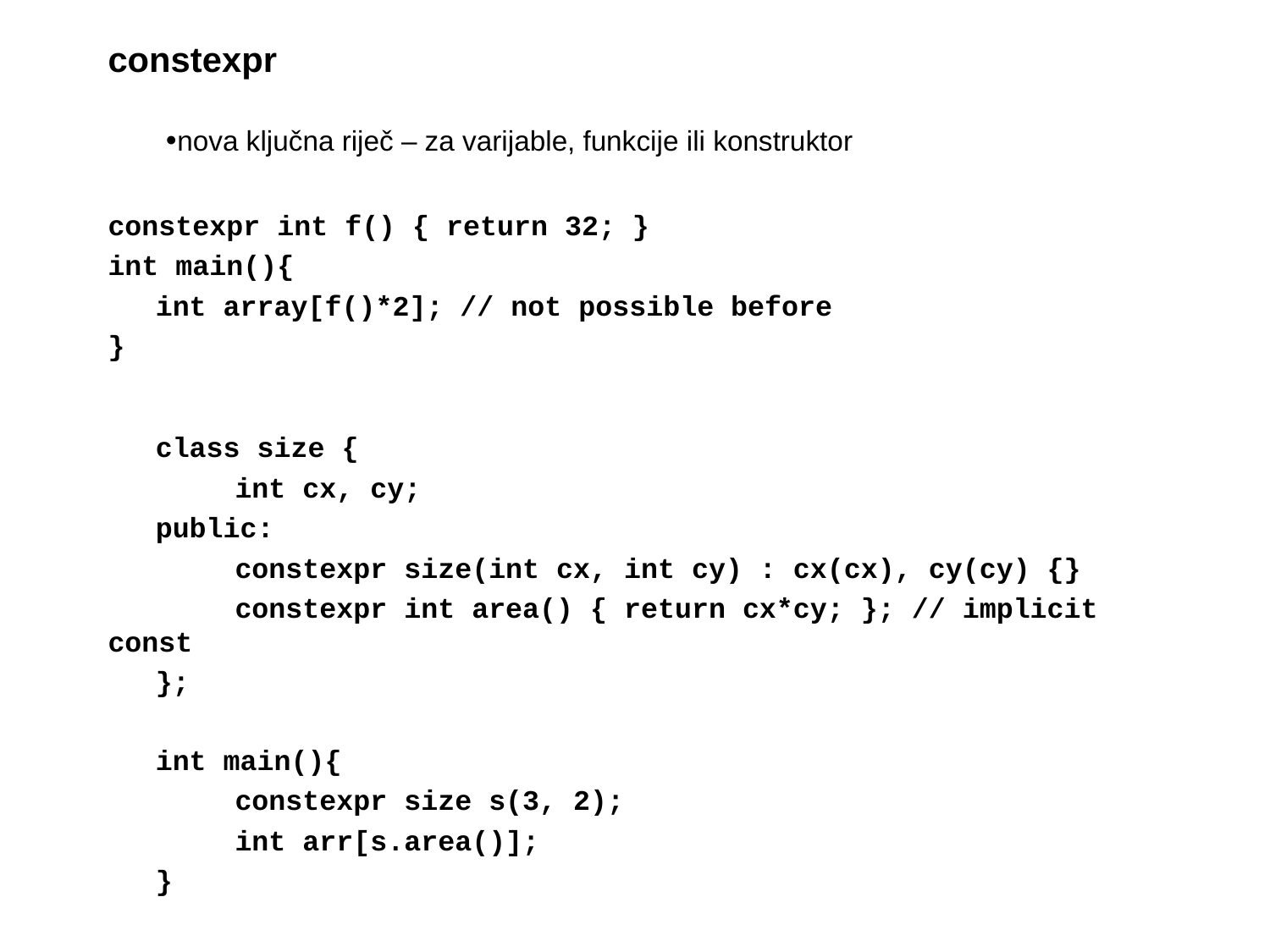

# constexpr
nova ključna riječ – za varijable, funkcije ili konstruktor
constexpr int f() { return 32; }
int main(){
	int array[f()*2]; // not possible before
}

class size {
	int cx, cy;
public:
	constexpr size(int cx, int cy) : cx(cx), cy(cy) {}
	constexpr int area() { return cx*cy; }; // implicit const
};

int main(){
	constexpr size s(3, 2);
	int arr[s.area()];
}